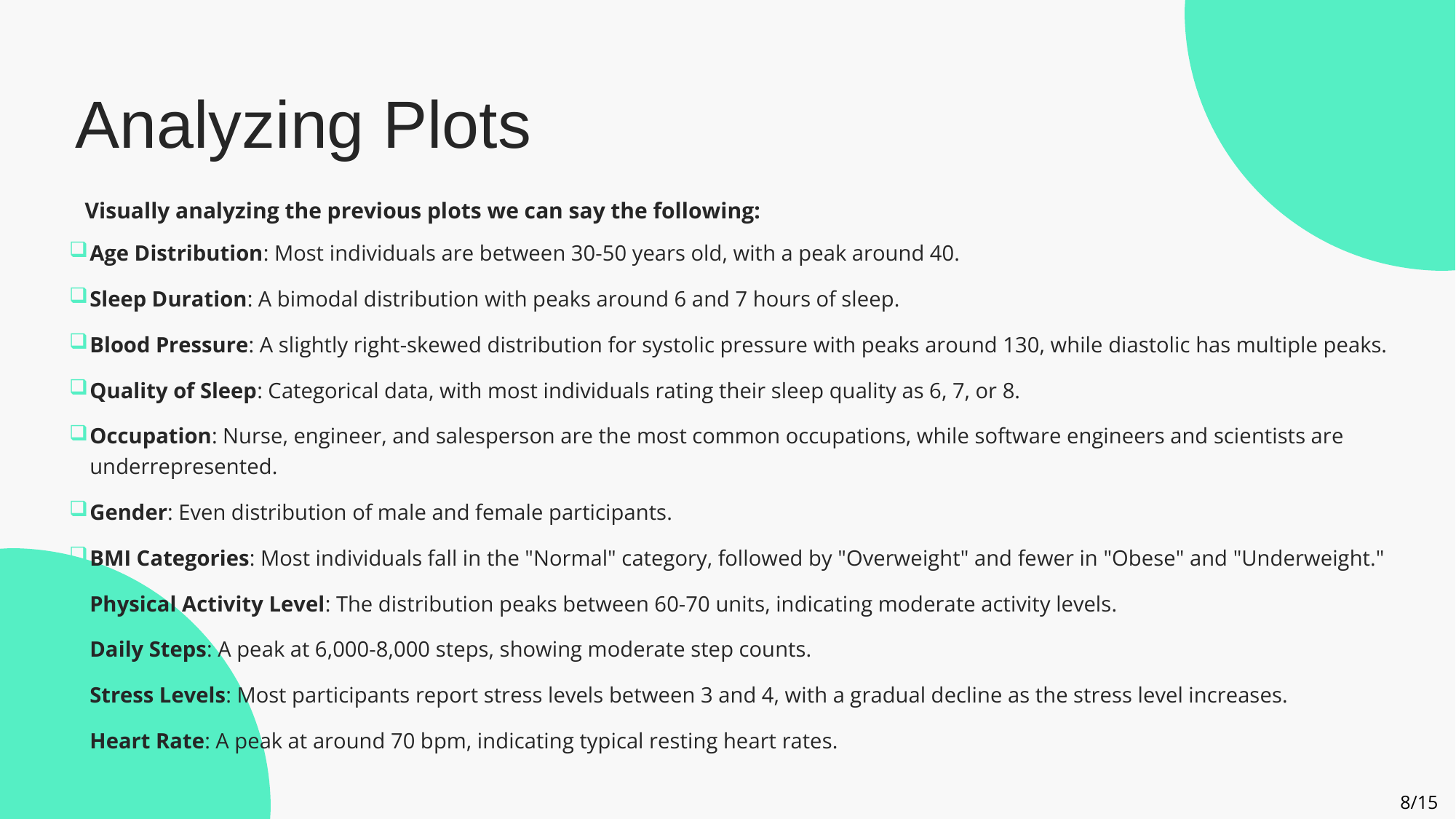

# Analyzing Plots
Visually analyzing the previous plots we can say the following:

Age Distribution: Most individuals are between 30-50 years old, with a peak around 40.
Sleep Duration: A bimodal distribution with peaks around 6 and 7 hours of sleep.
Blood Pressure: A slightly right-skewed distribution for systolic pressure with peaks around 130, while diastolic has multiple peaks.
Quality of Sleep: Categorical data, with most individuals rating their sleep quality as 6, 7, or 8.
Occupation: Nurse, engineer, and salesperson are the most common occupations, while software engineers and scientists are underrepresented.
Gender: Even distribution of male and female participants.
BMI Categories: Most individuals fall in the "Normal" category, followed by "Overweight" and fewer in "Obese" and "Underweight."
Physical Activity Level: The distribution peaks between 60-70 units, indicating moderate activity levels.
Daily Steps: A peak at 6,000-8,000 steps, showing moderate step counts.
Stress Levels: Most participants report stress levels between 3 and 4, with a gradual decline as the stress level increases.
Heart Rate: A peak at around 70 bpm, indicating typical resting heart rates.

8/15